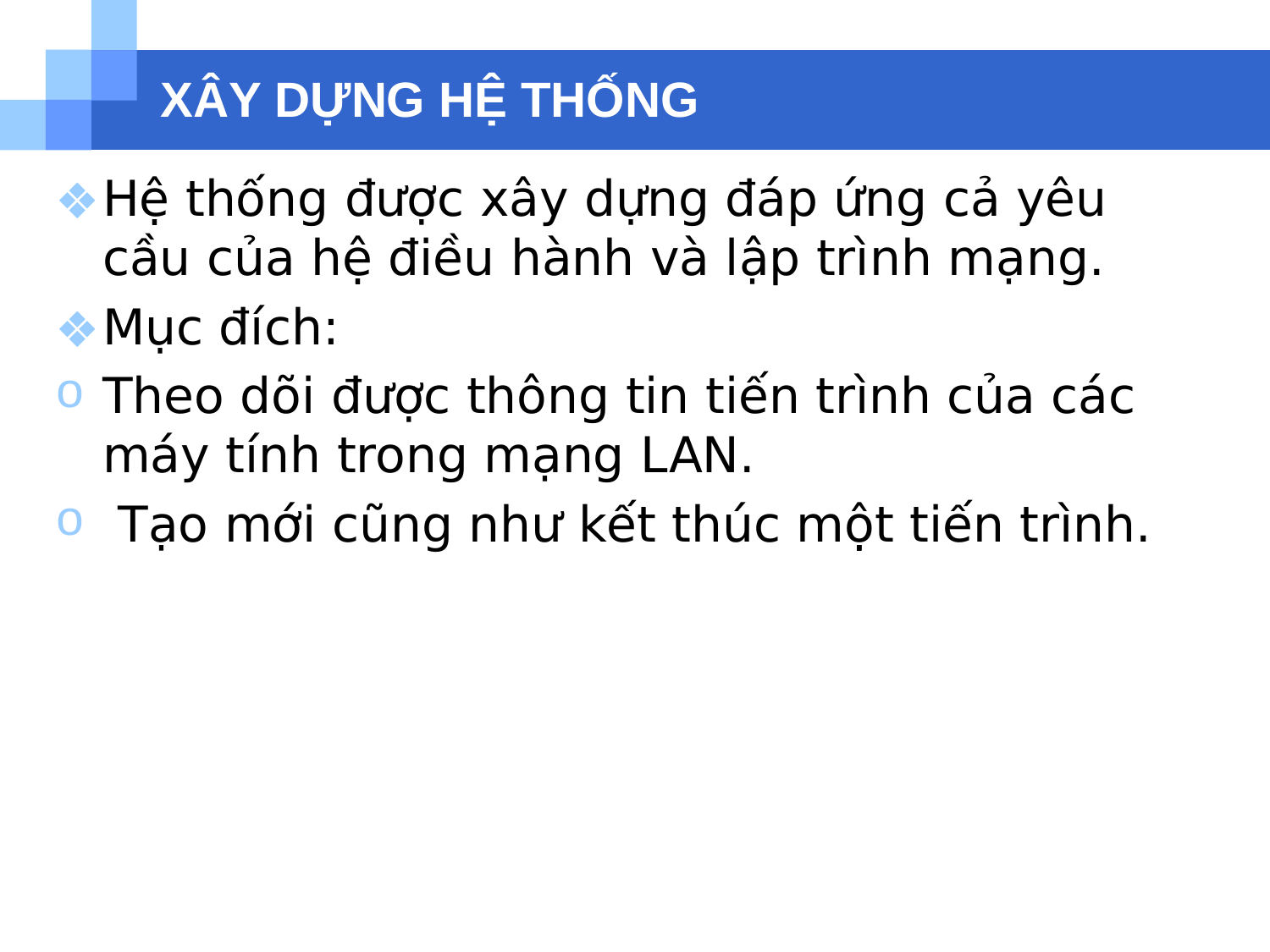

# XÂY DỰNG HỆ THỐNG
Hệ thống được xây dựng đáp ứng cả yêu cầu của hệ điều hành và lập trình mạng.
Mục đích:
Theo dõi được thông tin tiến trình của các máy tính trong mạng LAN.
 Tạo mới cũng như kết thúc một tiến trình.